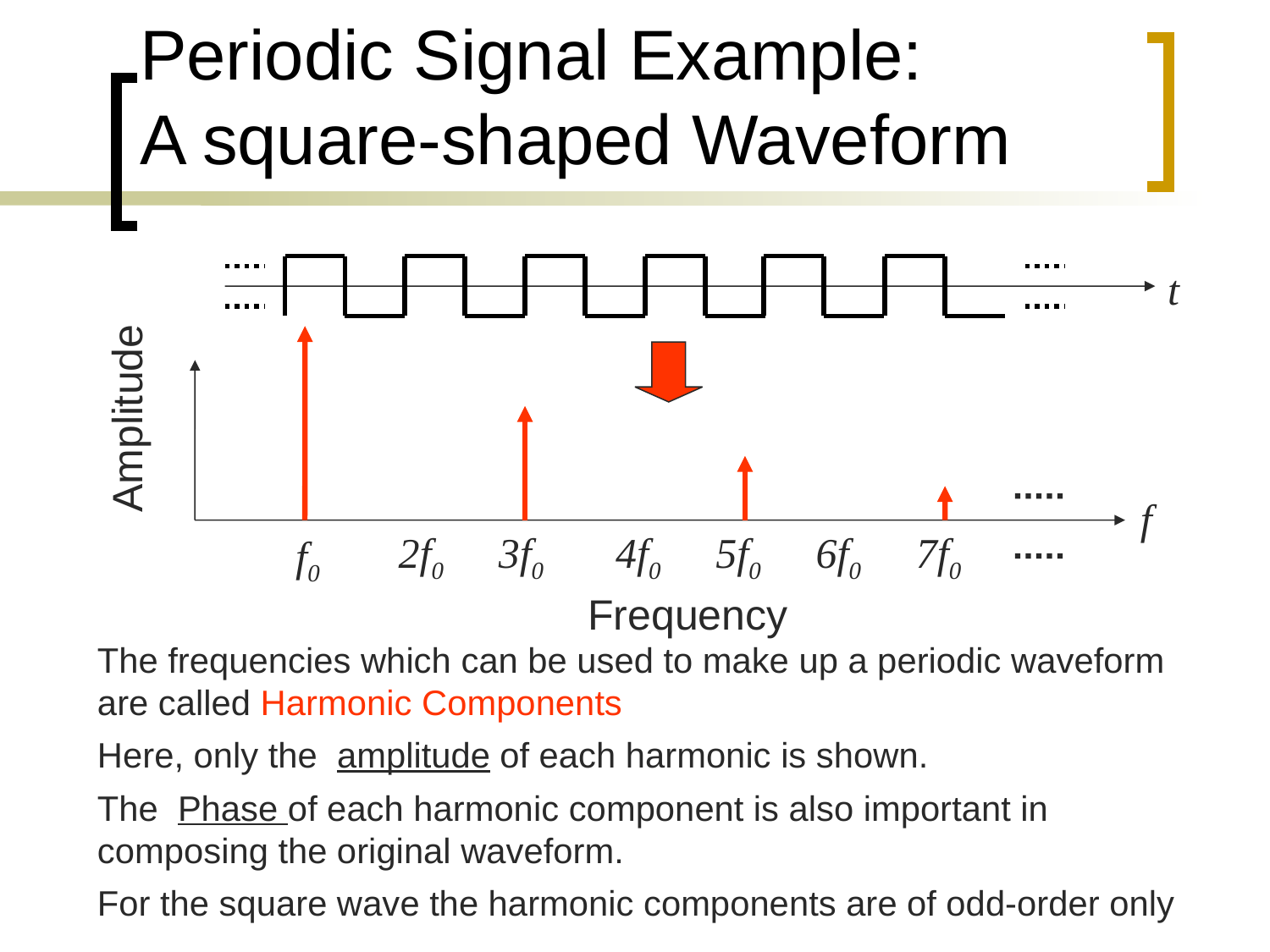

# Periodic Signal Example: A square-shaped Waveform
t

Amplitude

f

2f0
3f0
4f0
5f0
6f0
7f0
f0

Frequency
The frequencies which can be used to make up a periodic waveform are called Harmonic Components
Here, only the  amplitude of each harmonic is shown.
The  Phase of each harmonic component is also important in composing the original waveform.
For the square wave the harmonic components are of odd-order only